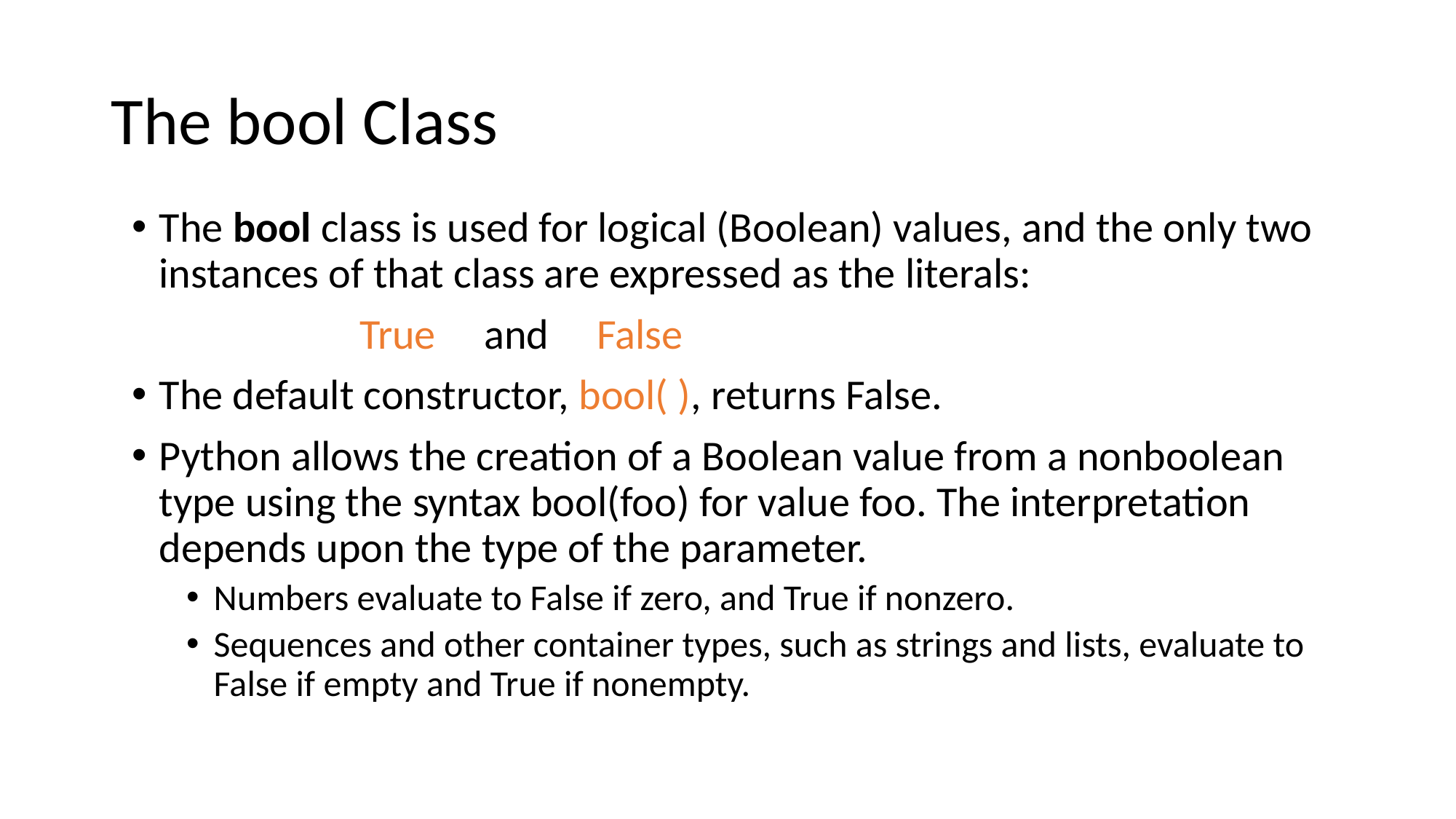

# The bool Class
The bool class is used for logical (Boolean) values, and the only two instances of that class are expressed as the literals:
		 True     and     False
The default constructor, bool( ), returns False.
Python allows the creation of a Boolean value from a nonboolean type using the syntax bool(foo) for value foo. The interpretation depends upon the type of the parameter.
Numbers evaluate to False if zero, and True if nonzero.
Sequences and other container types, such as strings and lists, evaluate to False if empty and True if nonempty.